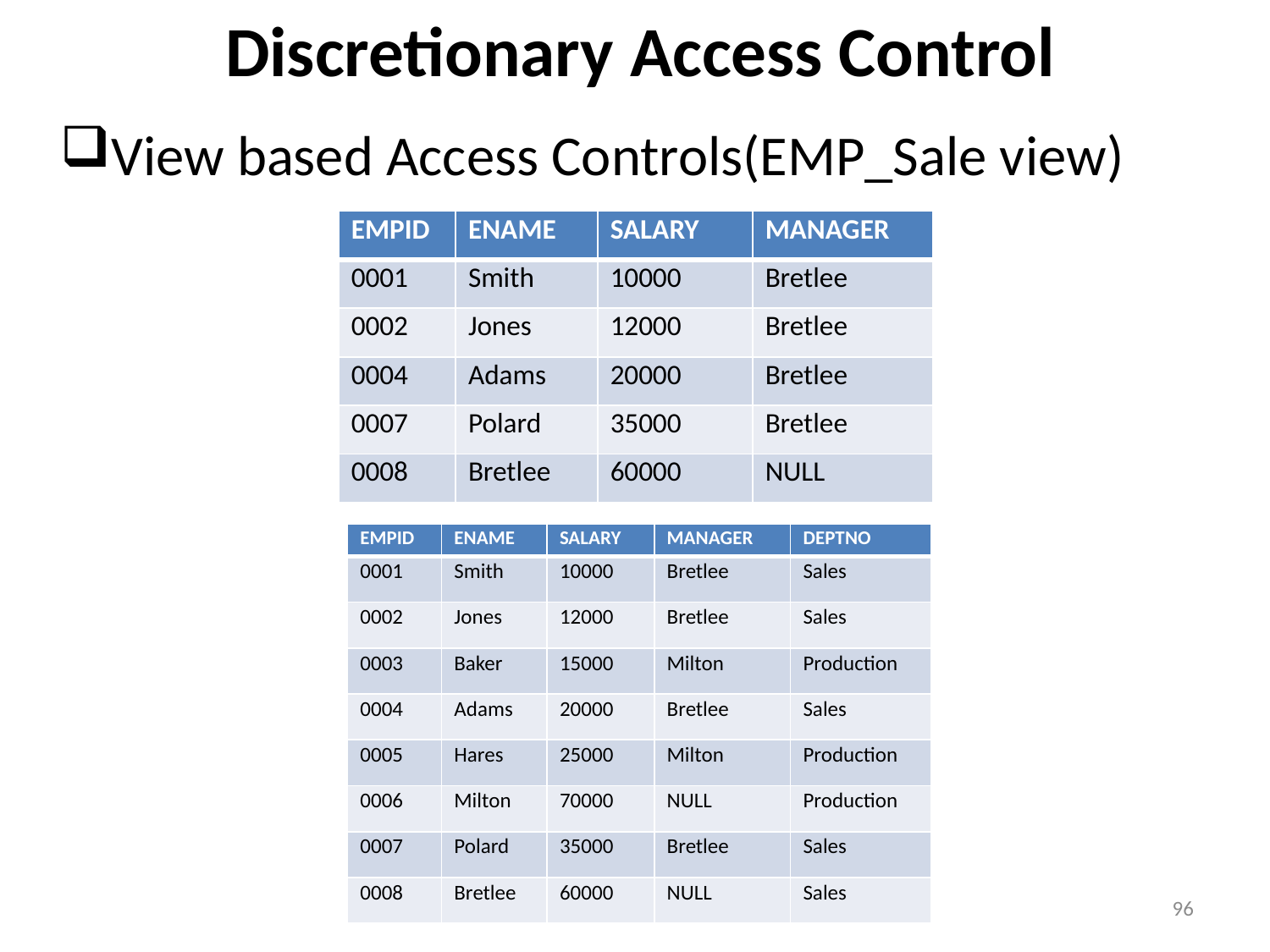

# Discretionary Access Control
View based Access Controls(EMP_Sale view)
| EMPID | ENAME | SALARY | MANAGER |
| --- | --- | --- | --- |
| 0001 | Smith | 10000 | Bretlee |
| 0002 | Jones | 12000 | Bretlee |
| 0004 | Adams | 20000 | Bretlee |
| 0007 | Polard | 35000 | Bretlee |
| 0008 | Bretlee | 60000 | NULL |
| EMPID | ENAME | SALARY | MANAGER | DEPTNO |
| --- | --- | --- | --- | --- |
| 0001 | Smith | 10000 | Bretlee | Sales |
| 0002 | Jones | 12000 | Bretlee | Sales |
| 0003 | Baker | 15000 | Milton | Production |
| 0004 | Adams | 20000 | Bretlee | Sales |
| 0005 | Hares | 25000 | Milton | Production |
| 0006 | Milton | 70000 | NULL | Production |
| 0007 | Polard | 35000 | Bretlee | Sales |
| 0008 | Bretlee | 60000 | NULL | Sales |
96